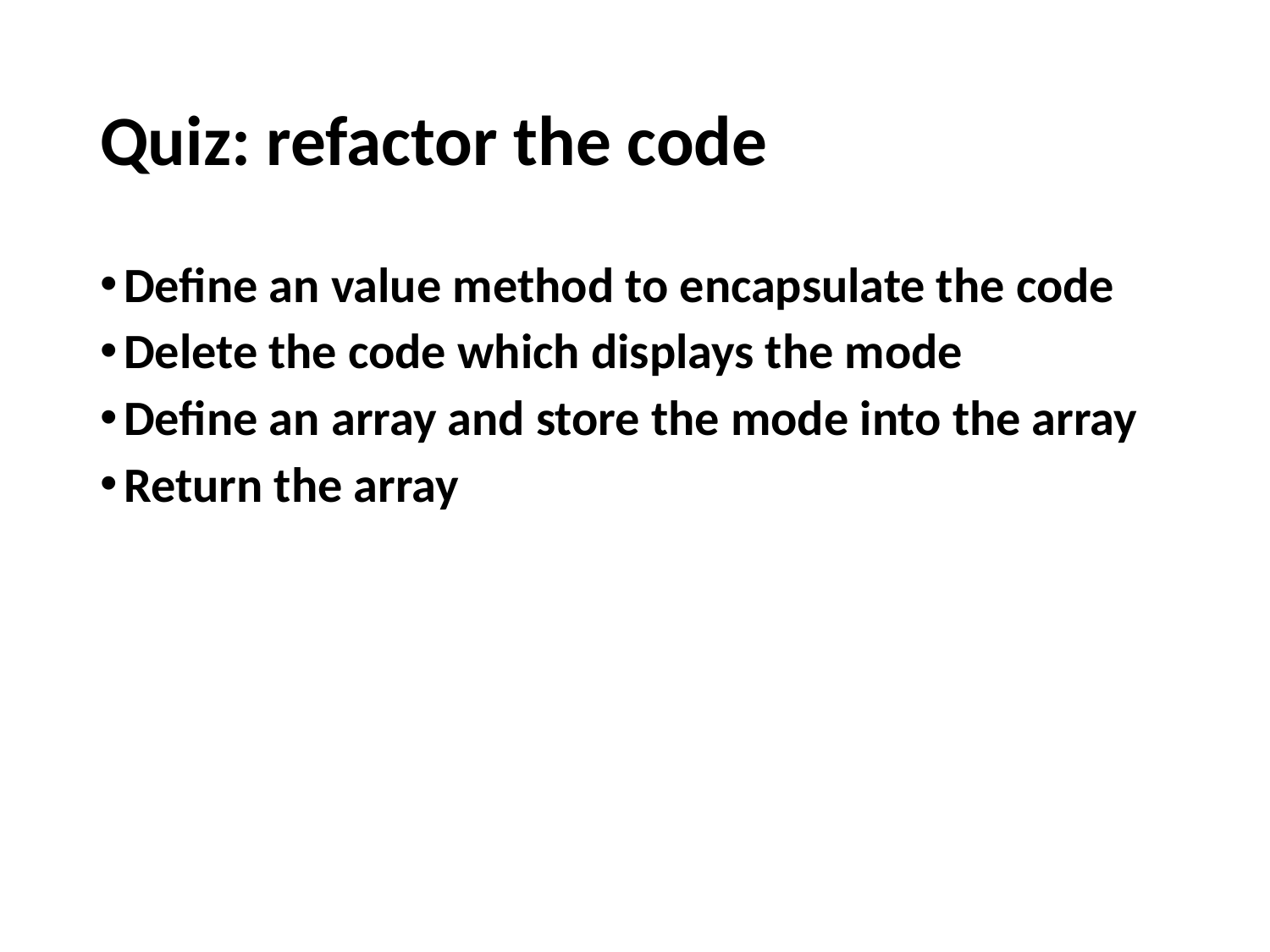

# Quiz: refactor the code
Define an value method to encapsulate the code
Delete the code which displays the mode
Define an array and store the mode into the array
Return the array